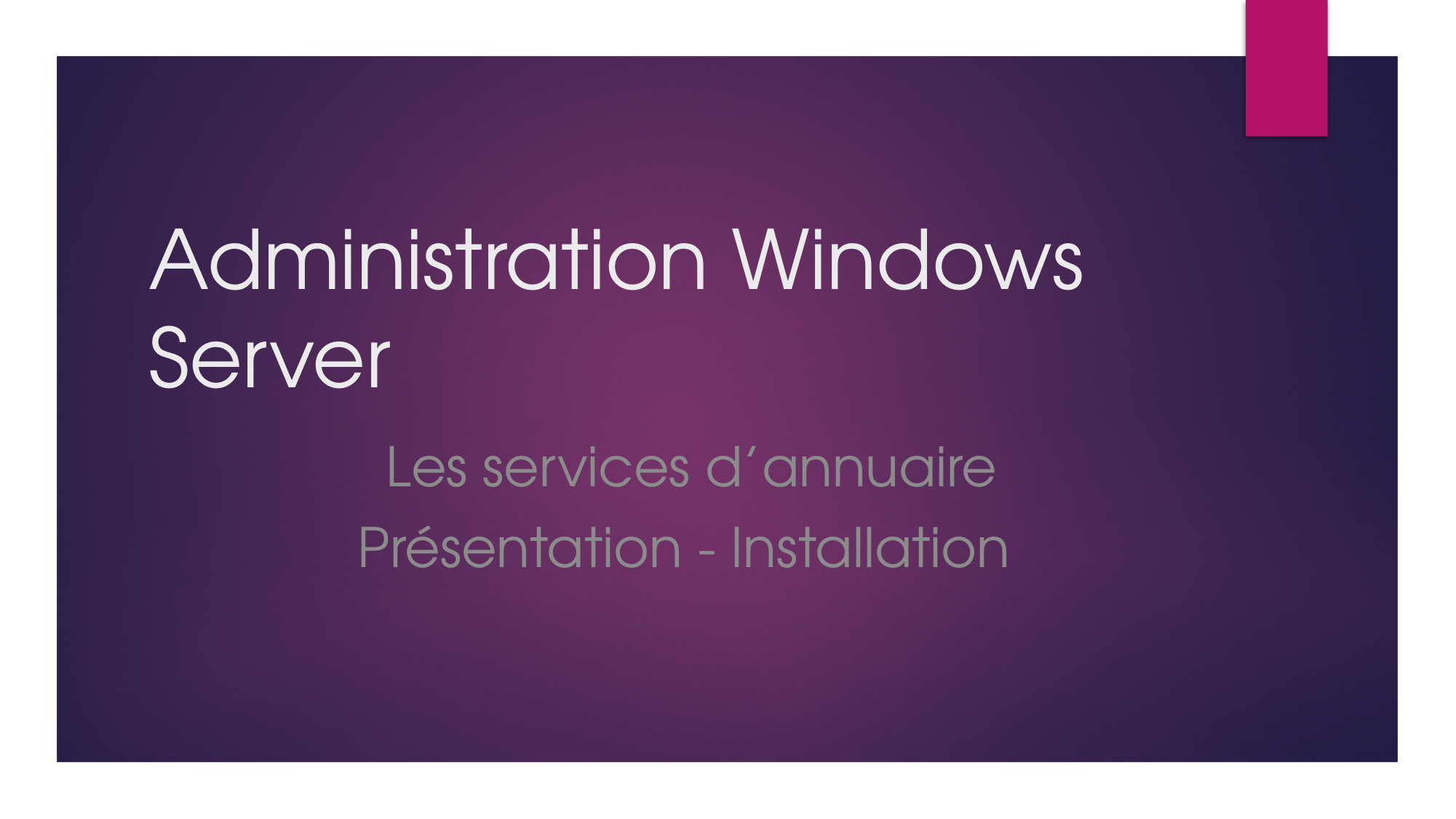

# Administration Windows Server
Les services d’annuaire
Présentation - Installation